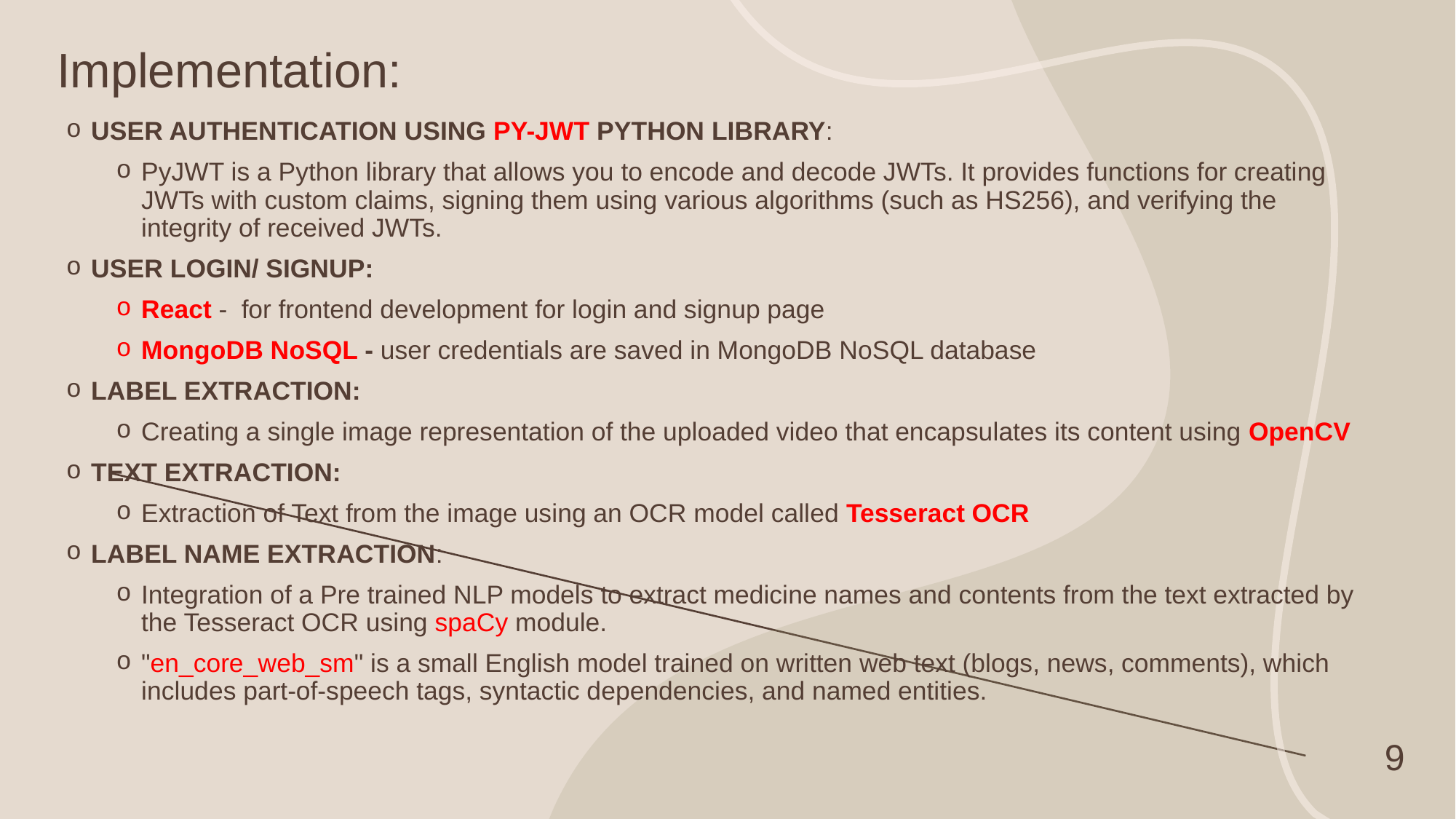

# Implementation:
User Authentication using Py-JWT python library:
PyJWT is a Python library that allows you to encode and decode JWTs. It provides functions for creating JWTs with custom claims, signing them using various algorithms (such as HS256), and verifying the integrity of received JWTs.
User Login/ Signup:
React -  for frontend development for login and signup page
MongoDB NoSQL - user credentials are saved in MongoDB NoSQL database
Label Extraction:
Creating a single image representation of the uploaded video that encapsulates its content using OpenCV
Text Extraction:
Extraction of Text from the image using an OCR model called Tesseract OCR
Label Name Extraction:
Integration of a Pre trained NLP models to extract medicine names and contents from the text extracted by the Tesseract OCR using spaCy module.
"en_core_web_sm" is a small English model trained on written web text (blogs, news, comments), which includes part-of-speech tags, syntactic dependencies, and named entities.

9